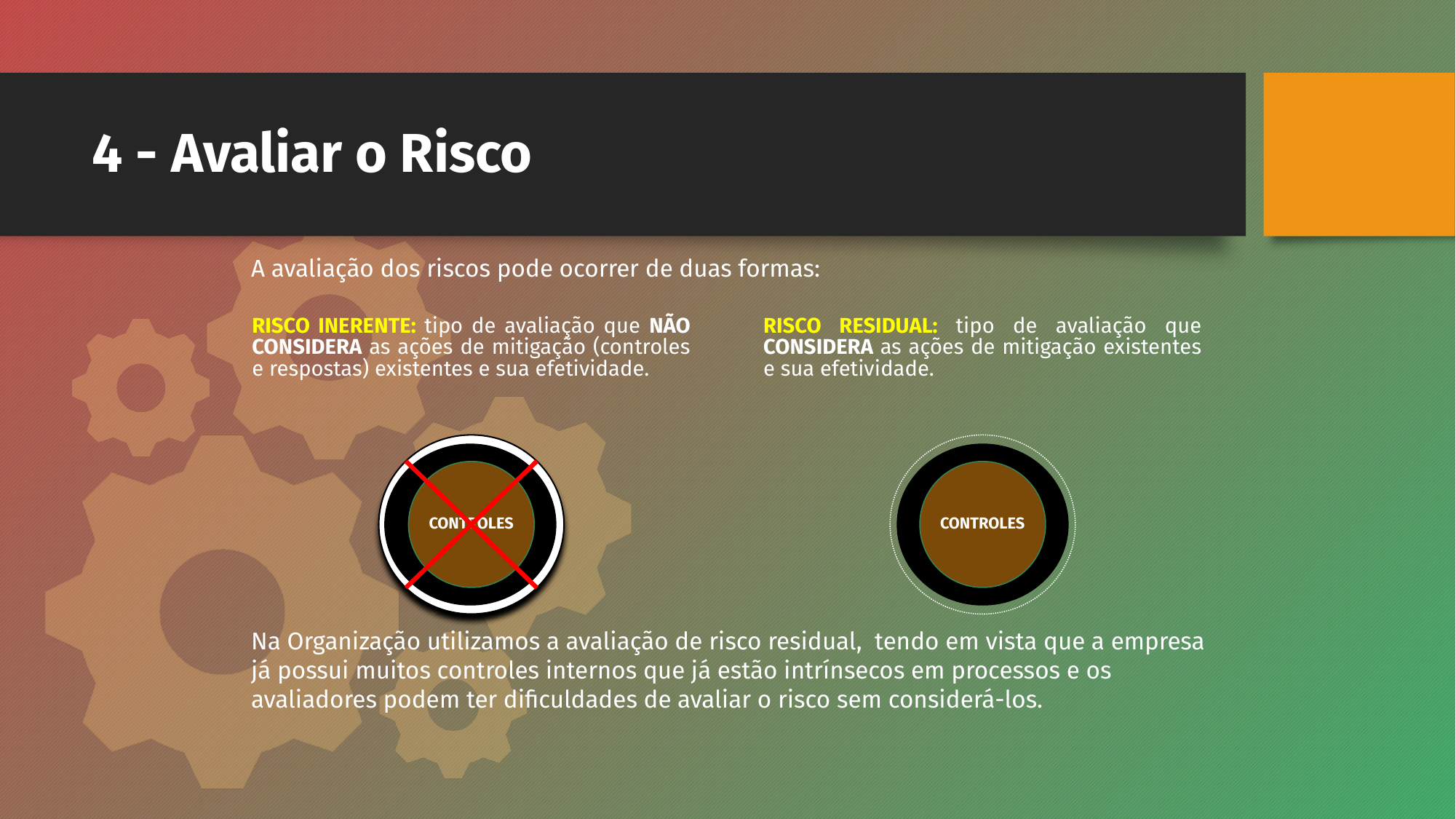

# 4 - Avaliar o Risco
A avaliação dos riscos pode ocorrer de duas formas:

Na Organização utilizamos a avaliação de risco residual,  tendo em vista que a empresa já possui muitos controles internos que já estão intrínsecos em processos e os avaliadores podem ter dificuldades de avaliar o risco sem considerá-los.

RISCO INERENTE: tipo de avaliação que NÃO CONSIDERA as ações de mitigação (controles e respostas) existentes e sua efetividade.
RISCO RESIDUAL: tipo de avaliação que CONSIDERA as ações de mitigação existentes e sua efetividade.

Text
Text
CONTROLES
CONTROLES